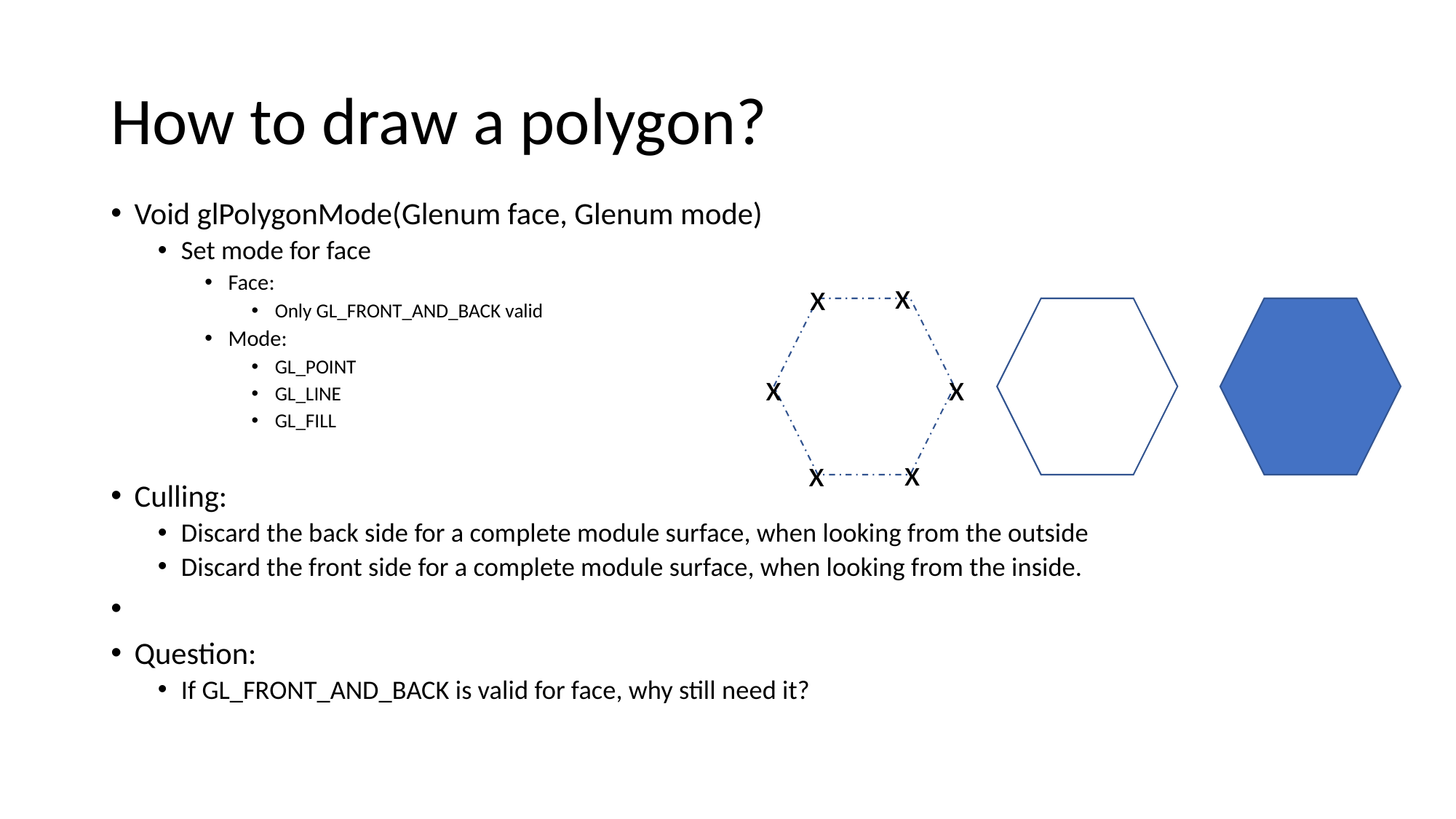

# How to draw a polygon?
Void glPolygonMode(Glenum face, Glenum mode)
Set mode for face
Face:
Only GL_FRONT_AND_BACK valid
Mode:
GL_POINT
GL_LINE
GL_FILL

Culling:
Discard the back side for a complete module surface, when looking from the outside
Discard the front side for a complete module surface, when looking from the inside.

Question:
If GL_FRONT_AND_BACK is valid for face, why still need it?
x
x

x
x
x
x